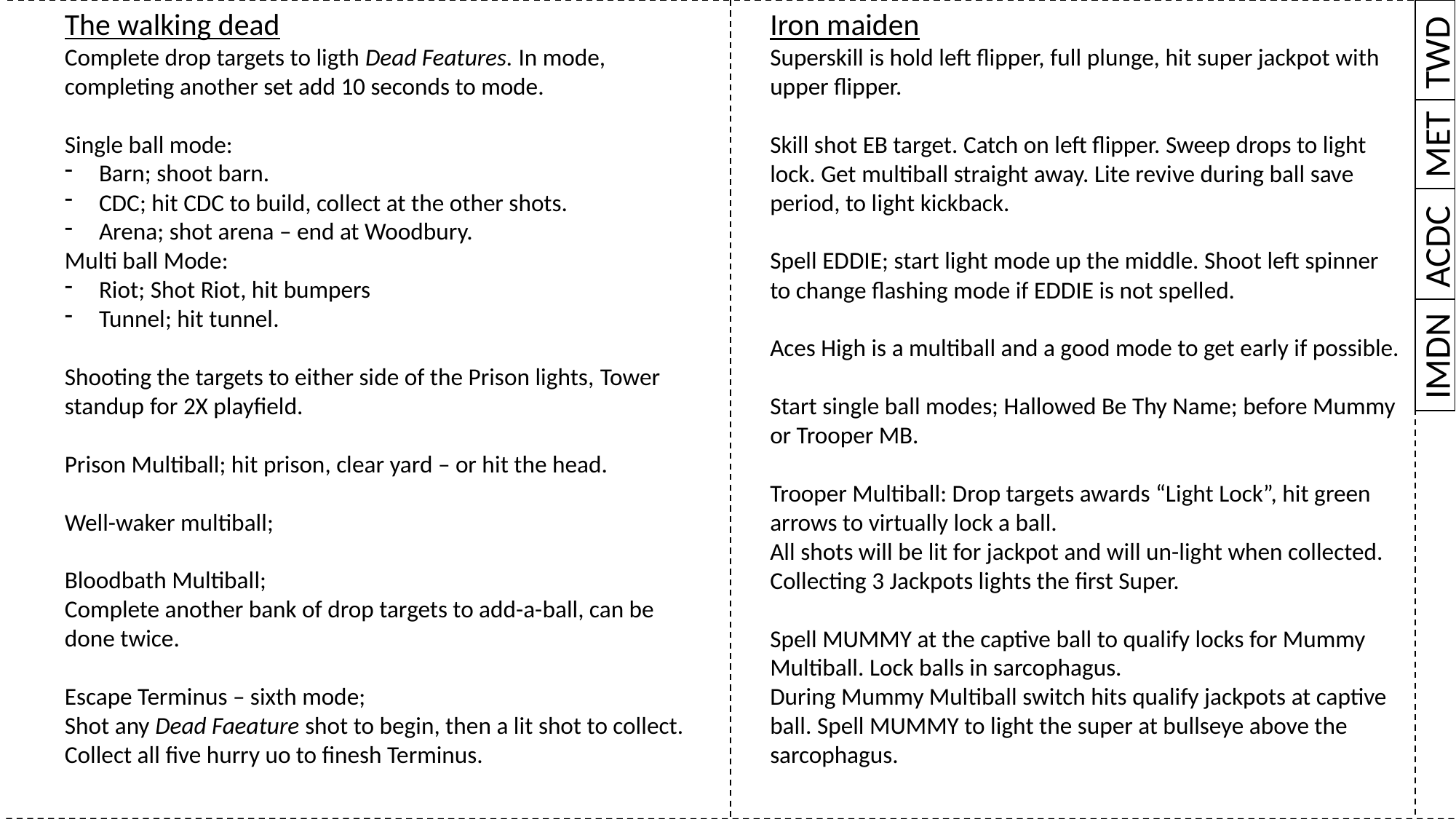

Iron maiden
Superskill is hold left flipper, full plunge, hit super jackpot with upper flipper.

Skill shot EB target. Catch on left flipper. Sweep drops to light lock. Get multiball straight away. Lite revive during ball save period, to light kickback.

Spell EDDIE; start light mode up the middle. Shoot left spinner to change flashing mode if EDDIE is not spelled.

Aces High is a multiball and a good mode to get early if possible.

Start single ball modes; Hallowed Be Thy Name; before Mummy or Trooper MB.

Trooper Multiball: Drop targets awards “Light Lock”, hit green arrows to virtually lock a ball.
All shots will be lit for jackpot and will un-light when collected. Collecting 3 Jackpots lights the first Super.

Spell MUMMY at the captive ball to qualify locks for Mummy Multiball. Lock balls in sarcophagus.
During Mummy Multiball switch hits qualify jackpots at captive ball. Spell MUMMY to light the super at bullseye above the sarcophagus.

The walking dead
Complete drop targets to ligth Dead Features. In mode, completing another set add 10 seconds to mode.

Single ball mode:
Barn; shoot barn.
CDC; hit CDC to build, collect at the other shots.
Arena; shot arena – end at Woodbury.
Multi ball Mode:
Riot; Shot Riot, hit bumpers
Tunnel; hit tunnel.

Shooting the targets to either side of the Prison lights, Tower standup for 2X playfield.

Prison Multiball; hit prison, clear yard – or hit the head.

Well-waker multiball;

Bloodbath Multiball;
Complete another bank of drop targets to add-a-ball, can be done twice.

Escape Terminus – sixth mode;
Shot any Dead Faeature shot to begin, then a lit shot to collect. Collect all five hurry uo to finesh Terminus.

TWD
MET
ACDC
IMDN